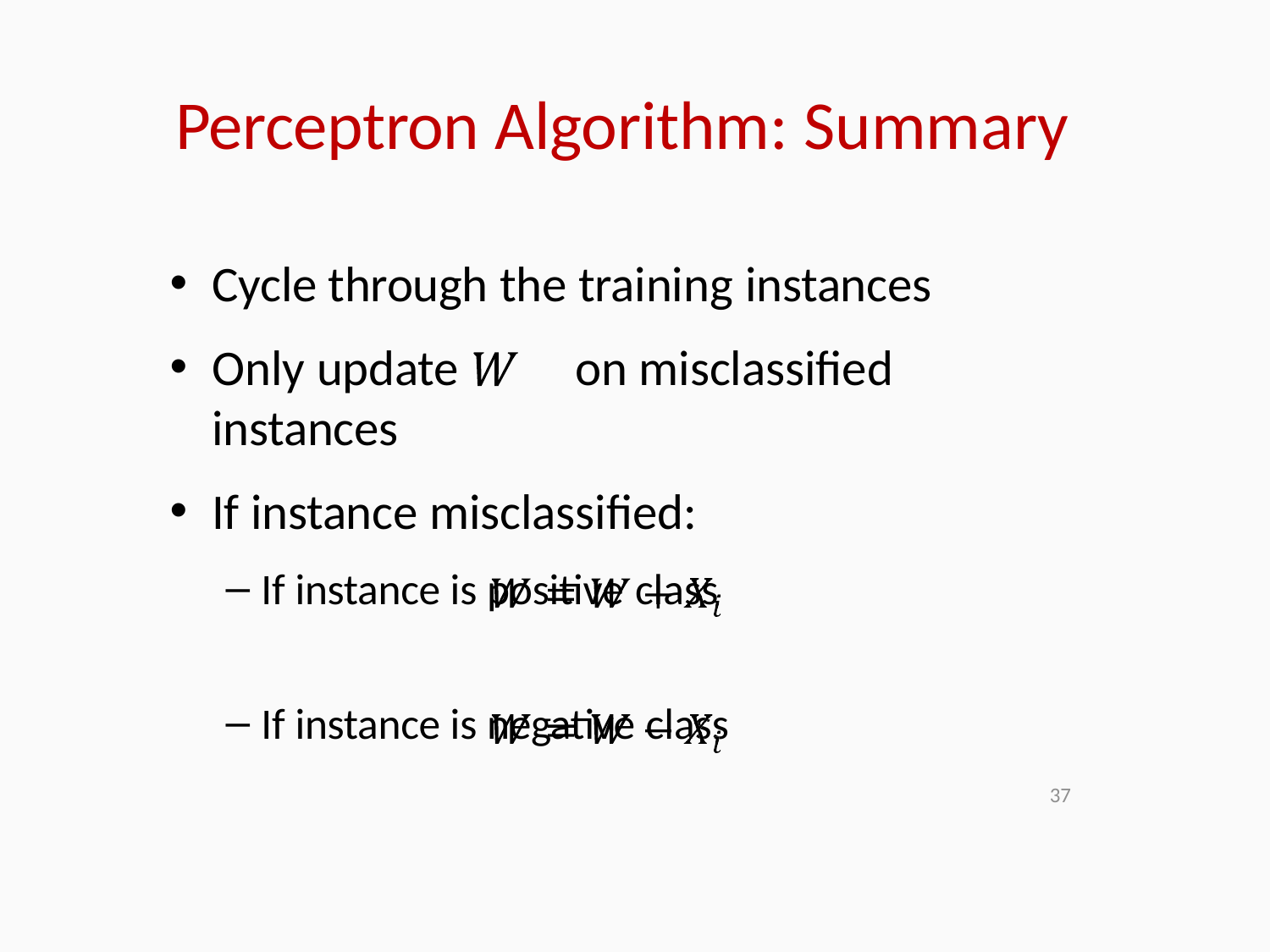

# Perceptron Algorithm: Summary
Cycle through the training instances
Only update	on misclassified instances
If instance misclassified:
If instance is positive class

If instance is negative class

37